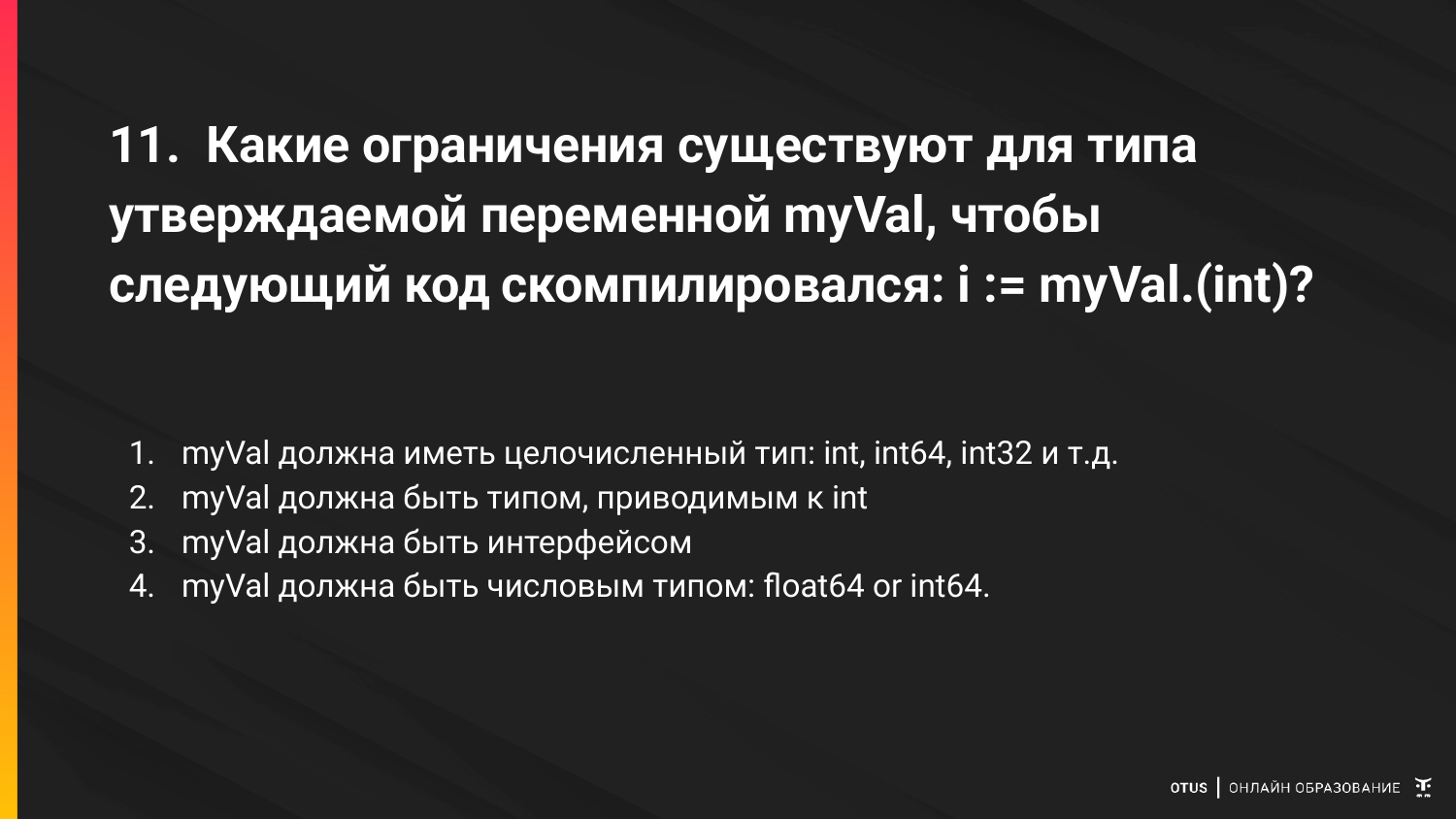

# 11.  Какие ограничения существуют для типа утверждаемой переменной myVal, чтобы следующий код скомпилировался: i := myVal.(int)?
myVal должна иметь целочисленный тип: int, int64, int32 и т.д.
myVal должна быть типом, приводимым к int
myVal должна быть интерфейсом
myVal должна быть числовым типом: float64 or int64.